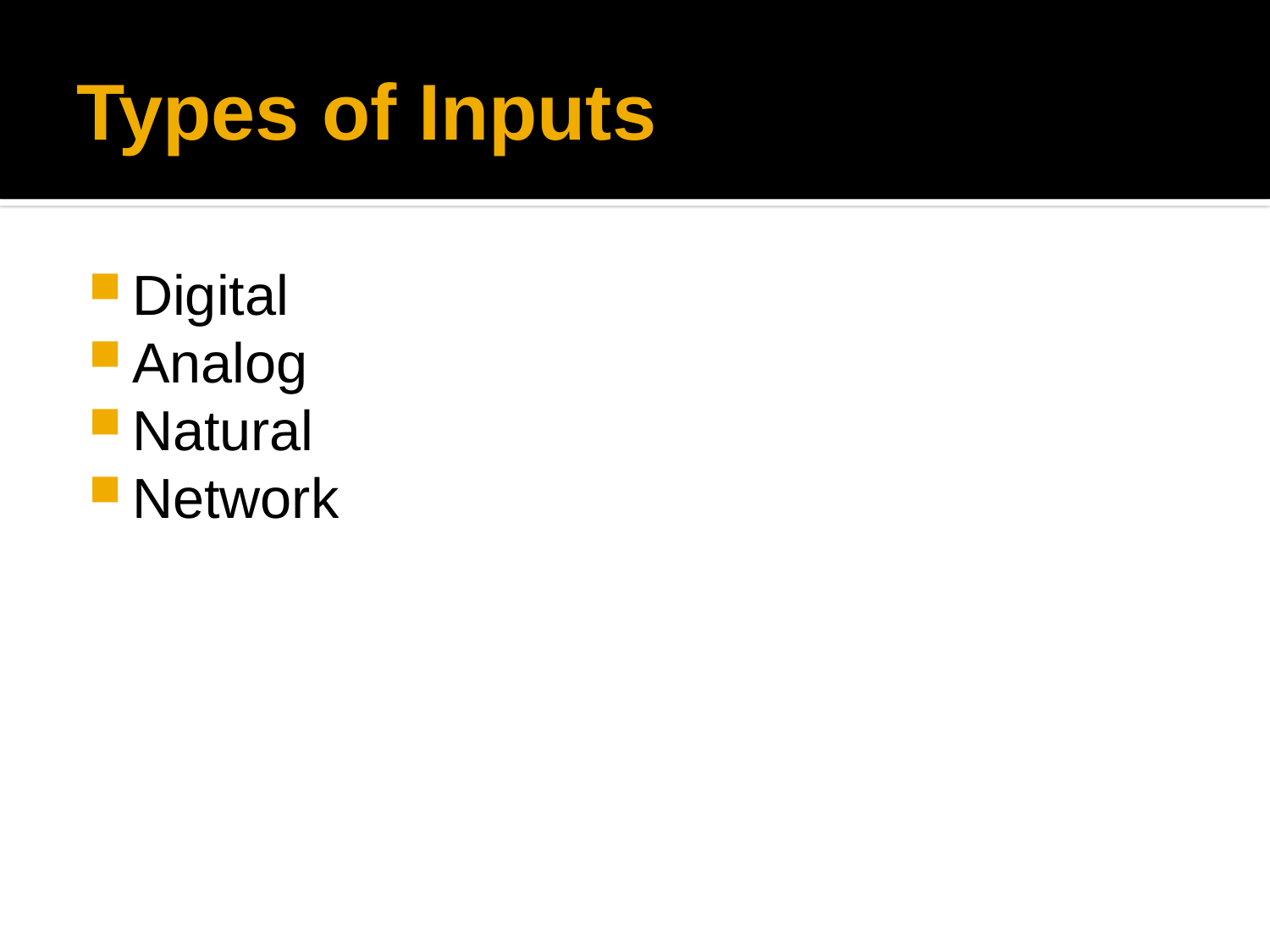

# Types of Inputs
Digital
Analog
Natural
Network